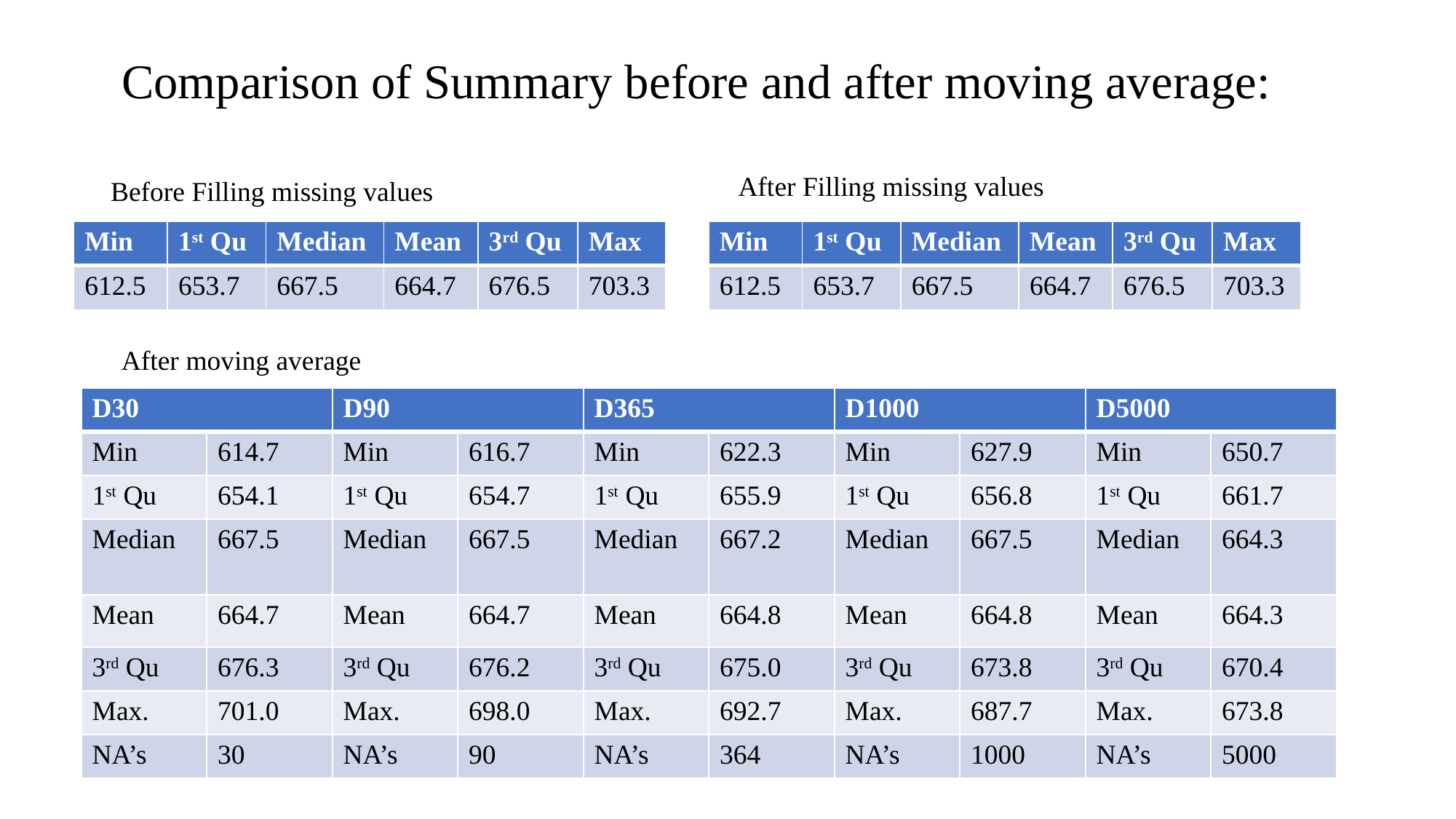

# Comparison of Summary before and after moving average:
After Filling missing values
Before Filling missing values
| Min | 1st Qu | Median | Mean | 3rd Qu | Max |
| --- | --- | --- | --- | --- | --- |
| 612.5 | 653.7 | 667.5 | 664.7 | 676.5 | 703.3 |
| Min | 1st Qu | Median | Mean | 3rd Qu | Max |
| --- | --- | --- | --- | --- | --- |
| 612.5 | 653.7 | 667.5 | 664.7 | 676.5 | 703.3 |
After moving average
| D30 |  | D90 |  | D365 |  | D1000 |  | D5000 |  |
| --- | --- | --- | --- | --- | --- | --- | --- | --- | --- |
| Min | 614.7 | Min | 616.7 | Min | 622.3 | Min | 627.9 | Min | 650.7 |
| 1st Qu | 654.1 | 1st Qu | 654.7 | 1st Qu | 655.9 | 1st Qu | 656.8 | 1st Qu | 661.7 |
| Median | 667.5 | Median | 667.5 | Median | 667.2 | Median | 667.5 | Median | 664.3 |
| Mean | 664.7 | Mean | 664.7 | Mean | 664.8 | Mean | 664.8 | Mean | 664.3 |
| 3rd Qu | 676.3 | 3rd Qu | 676.2 | 3rd Qu | 675.0 | 3rd Qu | 673.8 | 3rd Qu | 670.4 |
| Max. | 701.0 | Max. | 698.0 | Max. | 692.7 | Max. | 687.7 | Max. | 673.8 |
| NA’s | 30 | NA’s | 90 | NA’s | 364 | NA’s | 1000 | NA’s | 5000 |